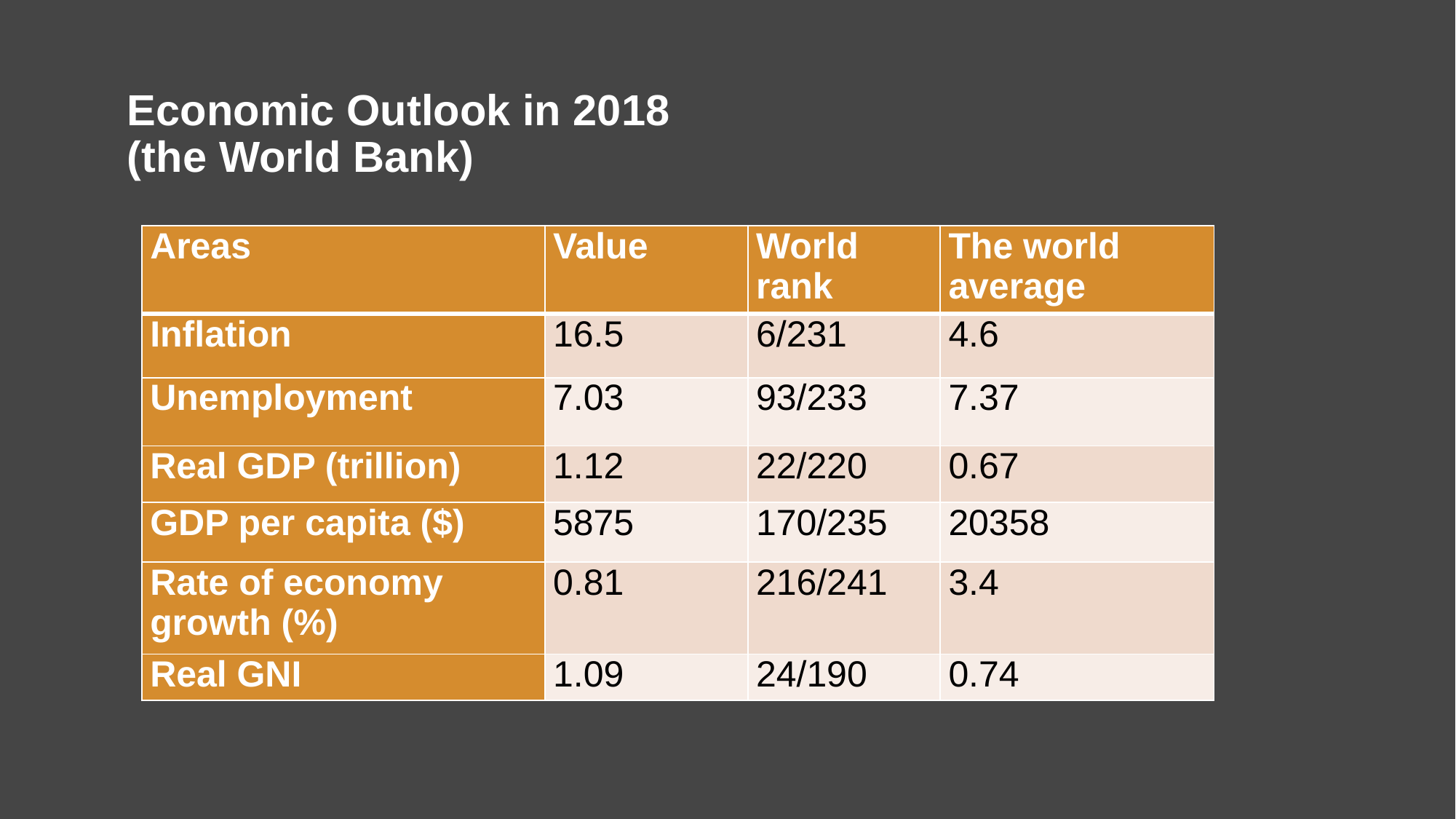

# Economic Outlook in 2018 (the World Bank)
| Areas | Value | World rank | The world average |
| --- | --- | --- | --- |
| Inflation | 16.5 | 6/231 | 4.6 |
| Unemployment | 7.03 | 93/233 | 7.37 |
| Real GDP (trillion) | 1.12 | 22/220 | 0.67 |
| GDP per capita ($) | 5875 | 170/235 | 20358 |
| Rate of economy growth (%) | 0.81 | 216/241 | 3.4 |
| Real GNI | 1.09 | 24/190 | 0.74 |